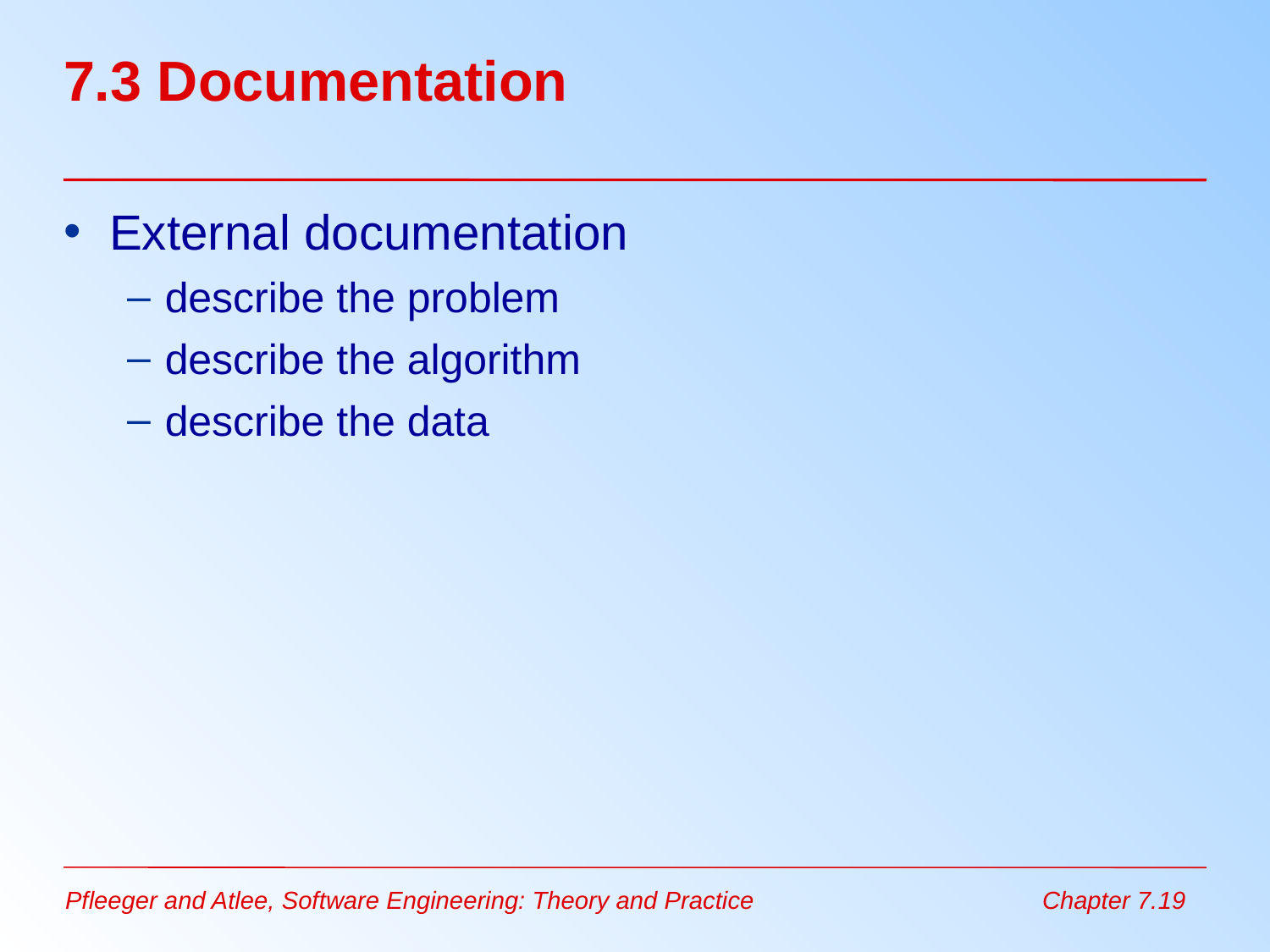

# 7.3 Documentation
External documentation
describe the problem
describe the algorithm
describe the data